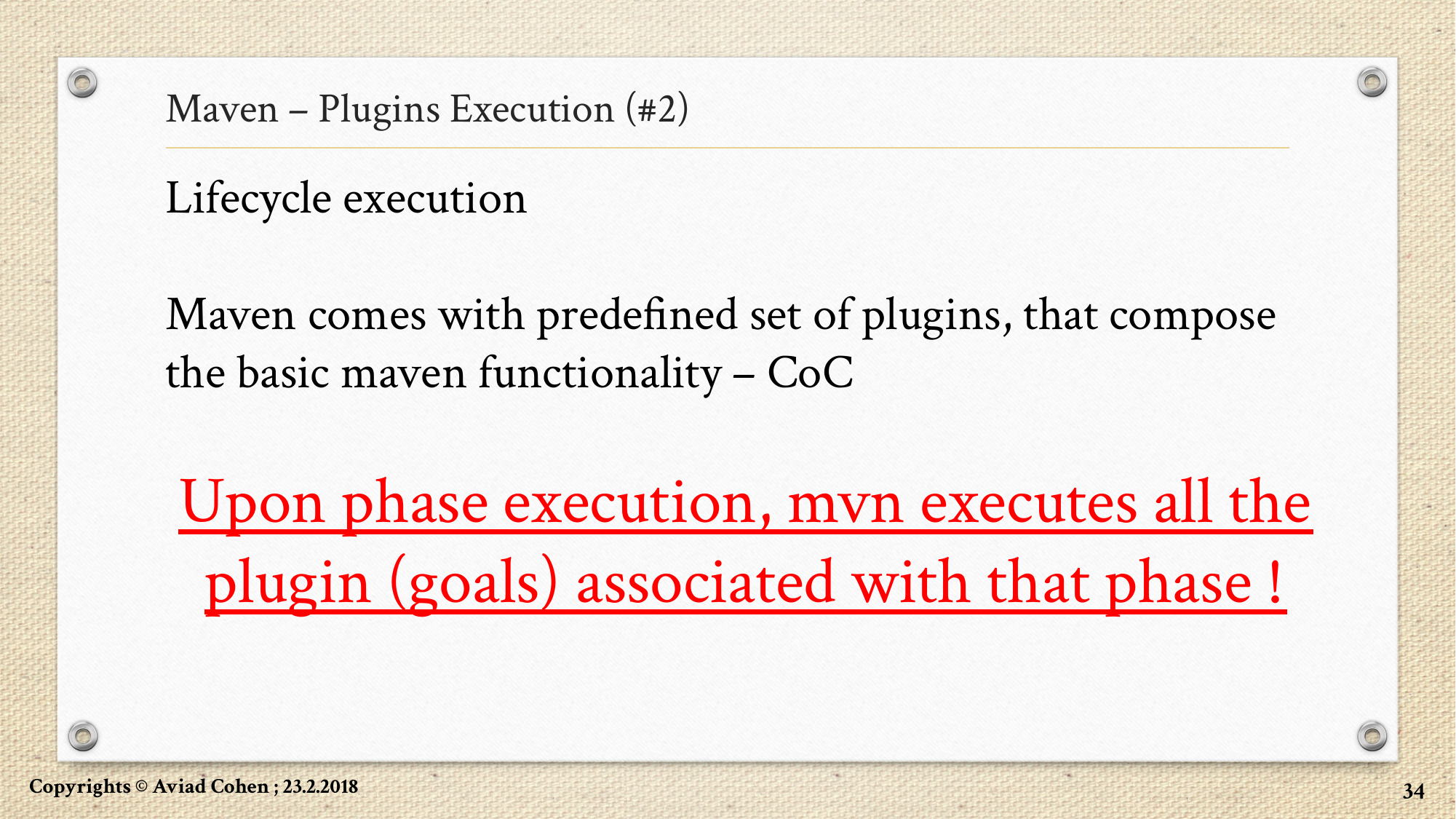

# Maven – Plugins Execution (#2)
Lifecycle execution

Maven comes with predefined set of plugins, that compose the basic maven functionality – CoC

Upon phase execution, mvn executes all the plugin (goals) associated with that phase !

Copyrights © Aviad Cohen ; 23.2.2018
34